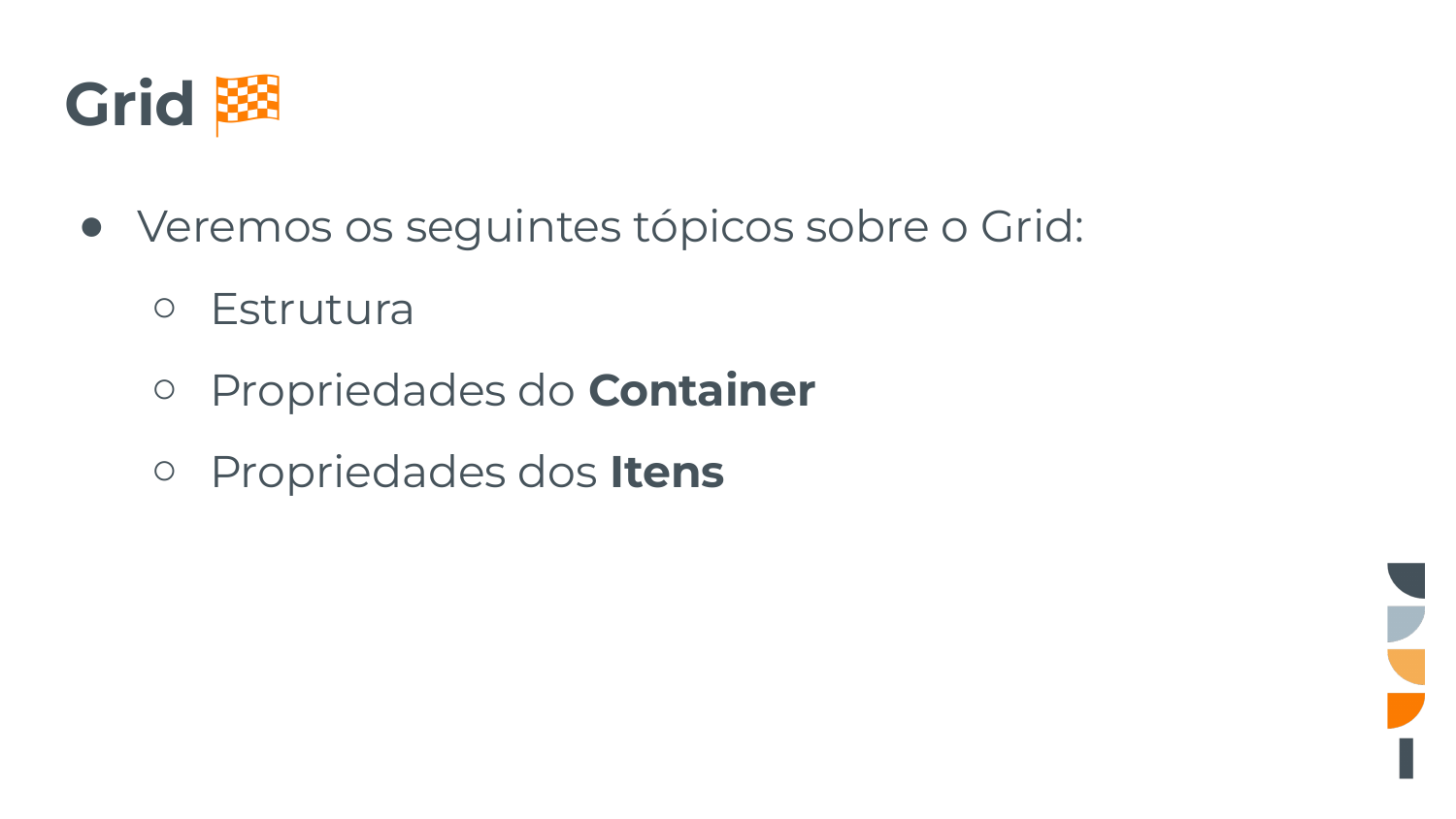

# Grid 🏁
Veremos os seguintes tópicos sobre o Grid:
Estrutura
Propriedades do Container
Propriedades dos Itens